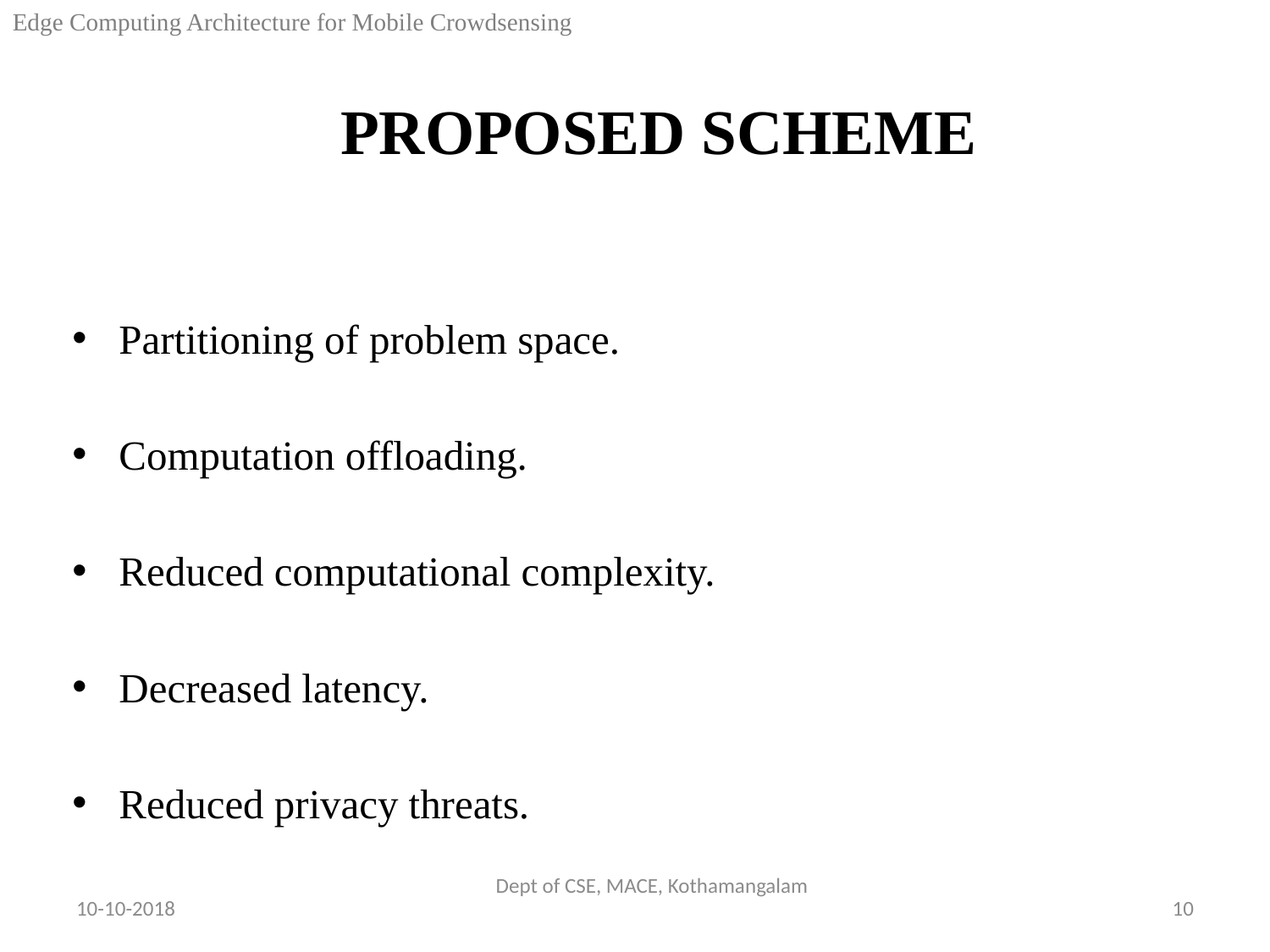

Edge Computing Architecture for Mobile Crowdsensing
# PROPOSED SCHEME

Partitioning of problem space.

Computation offloading.

Reduced computational complexity.

Decreased latency.

Reduced privacy threats.
Dept of CSE, MACE, Kothamangalam
10-10-2018
10